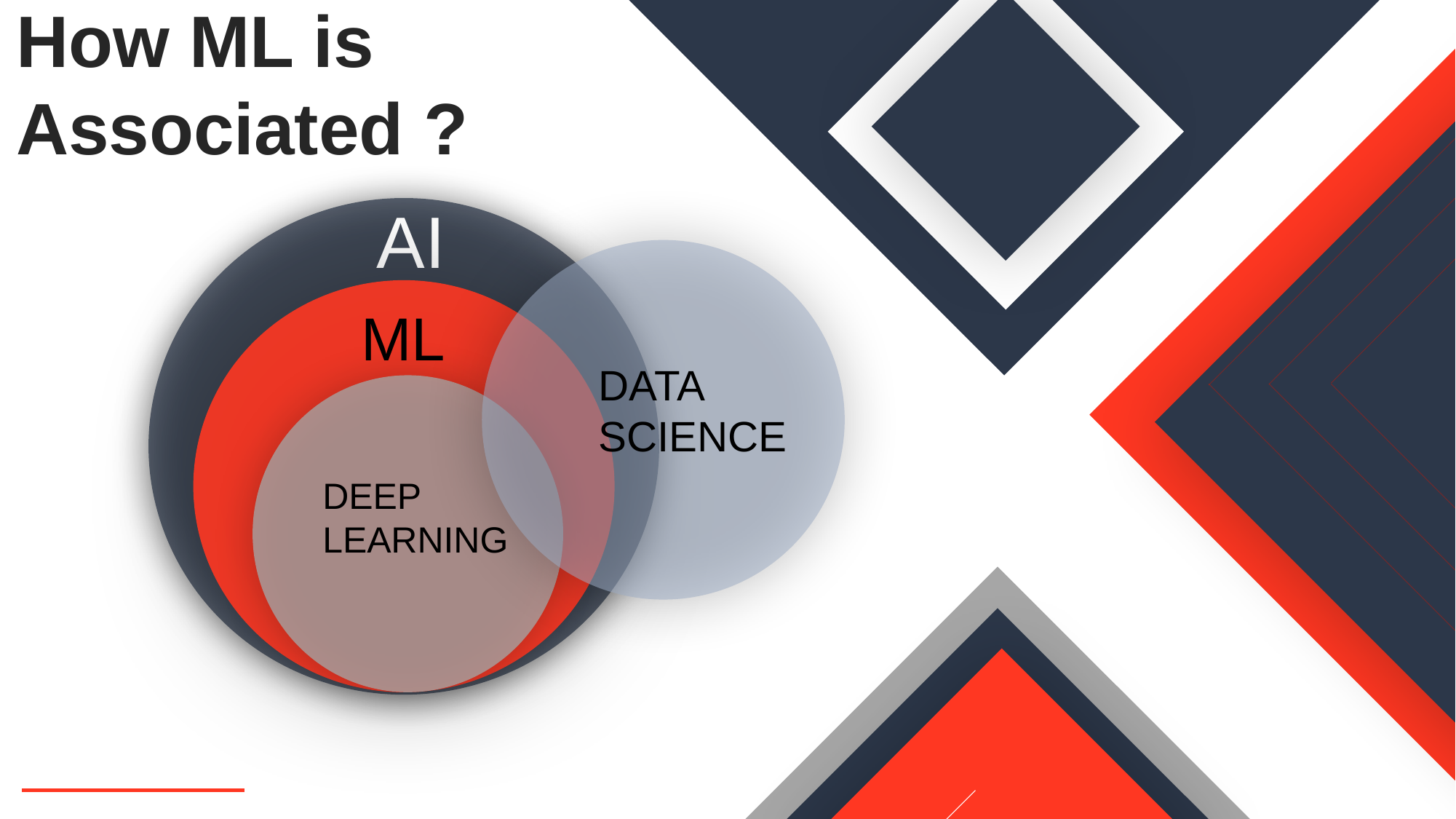

n

How ML is Associated ?

AI

ML
DATA SCIENCE

DEEP LEARNING